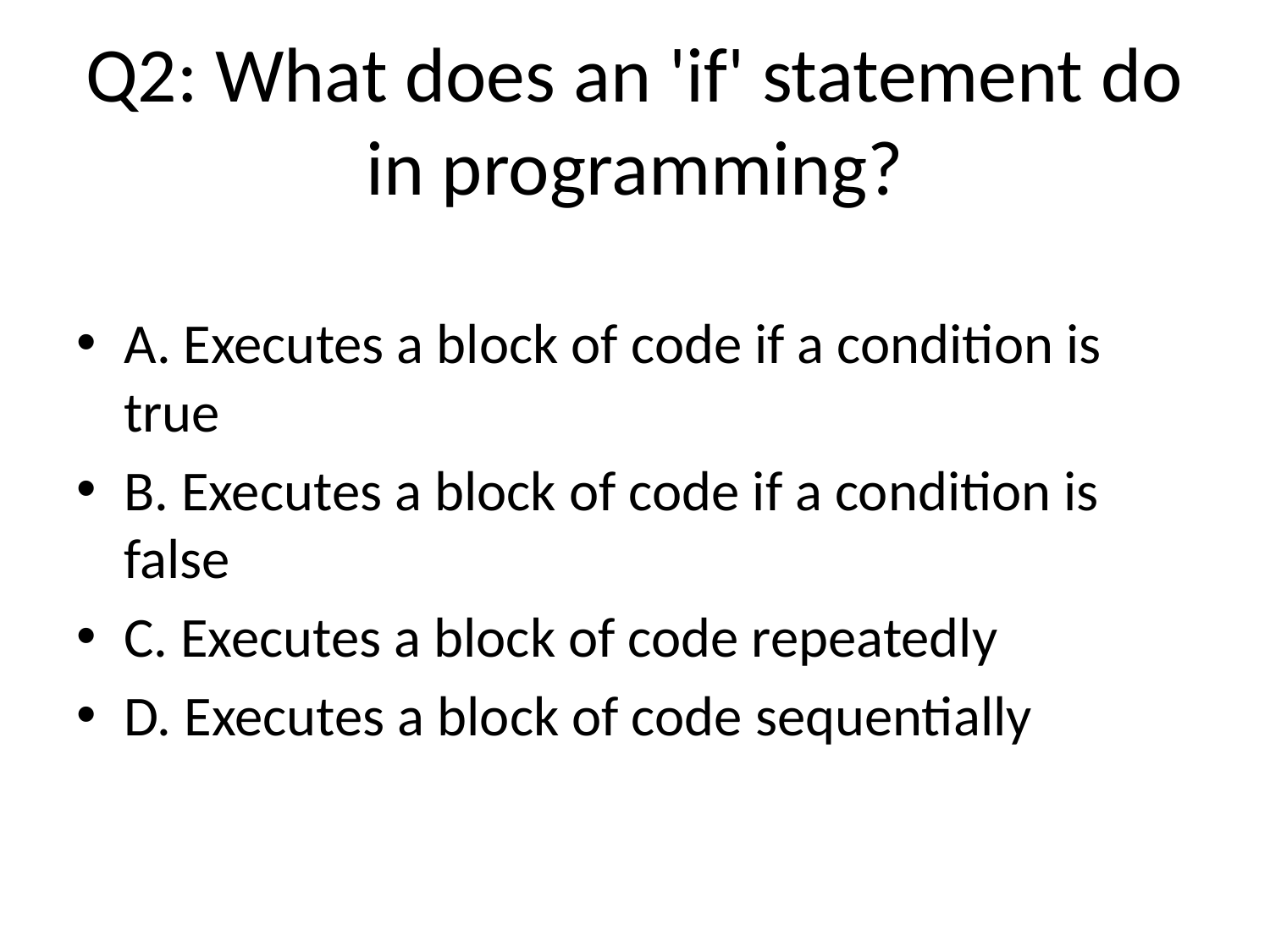

# Q2: What does an 'if' statement do in programming?

A. Executes a block of code if a condition is true
B. Executes a block of code if a condition is false
C. Executes a block of code repeatedly
D. Executes a block of code sequentially